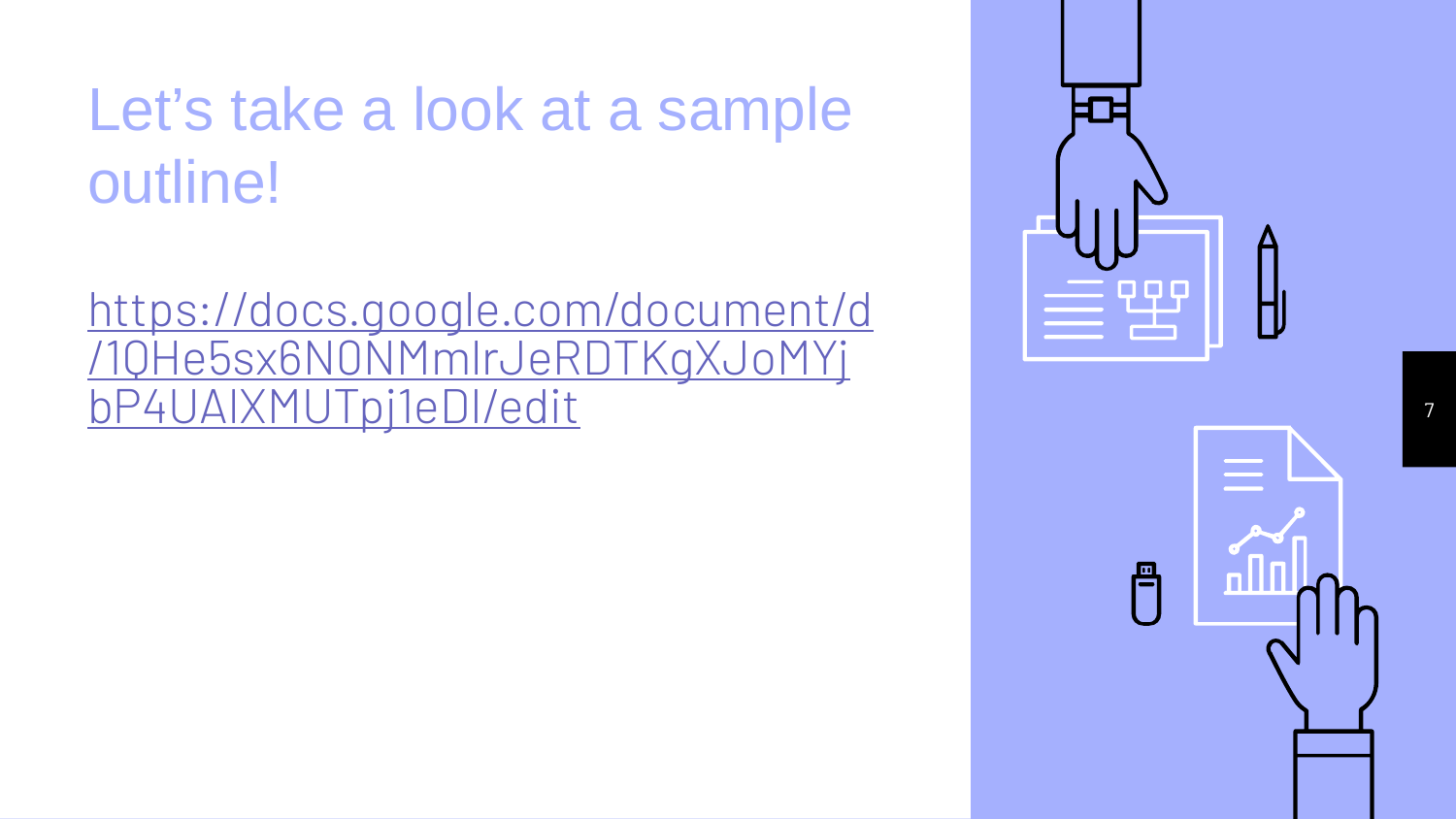

# Let’s take a look at a sample outline!
https://docs.google.com/document/d/1QHe5sx6N0NMmlrJeRDTKgXJoMYjbP4UAlXMUTpj1eDI/edit

7